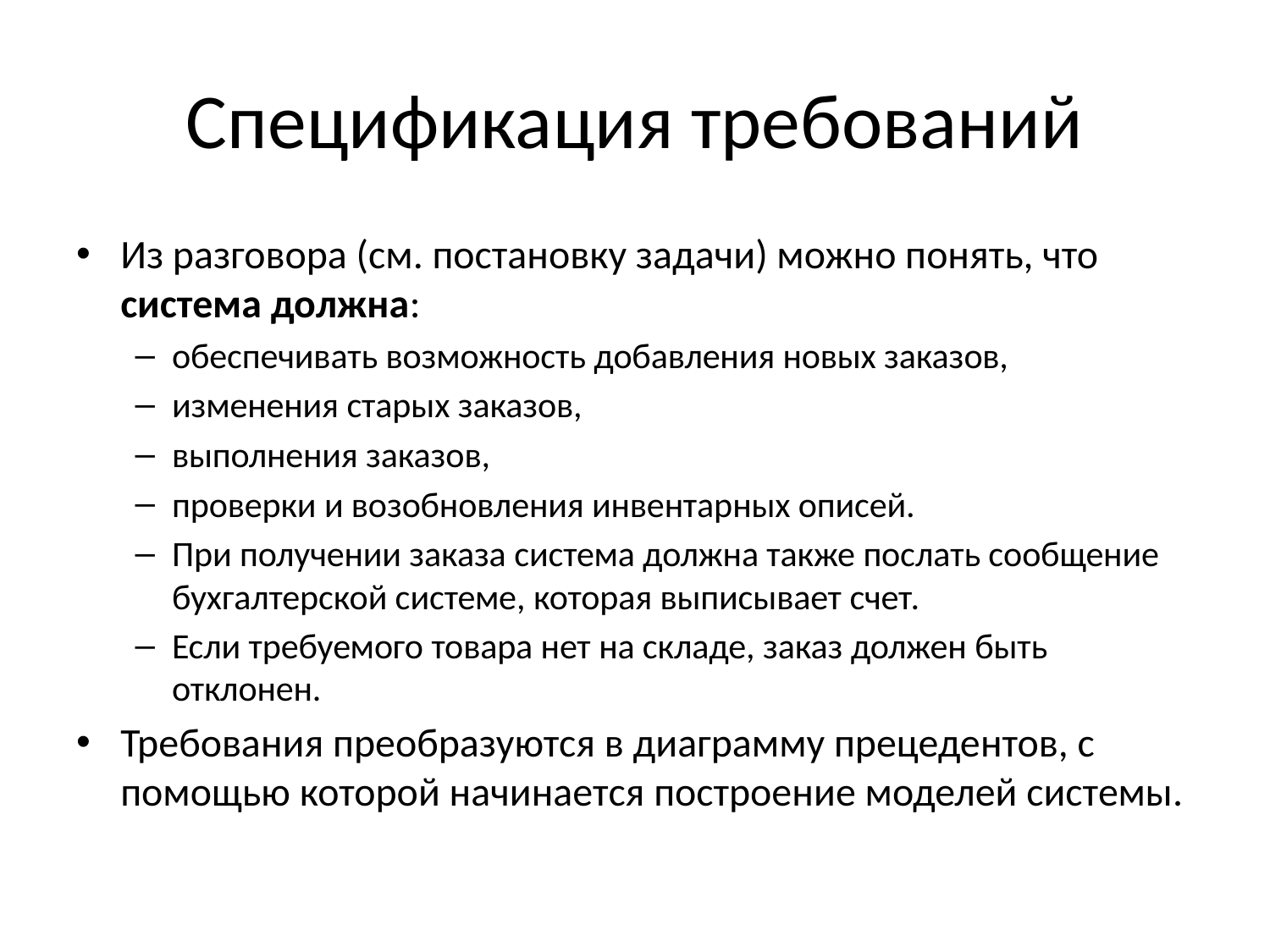

# Спецификация требований
Из разговора (см. постановку задачи) можно понять, что система должна:
обеспечивать возможность добавления новых заказов,
изменения старых заказов,
выполнения заказов,
проверки и возобновления инвентарных описей.
При получении заказа система должна также послать сообщение бухгалтерской системе, которая выписывает счет.
Если требуемого товара нет на складе, заказ должен быть отклонен.
Требования преобразуются в диаграмму прецедентов, с помощью которой начинается построение моделей системы.